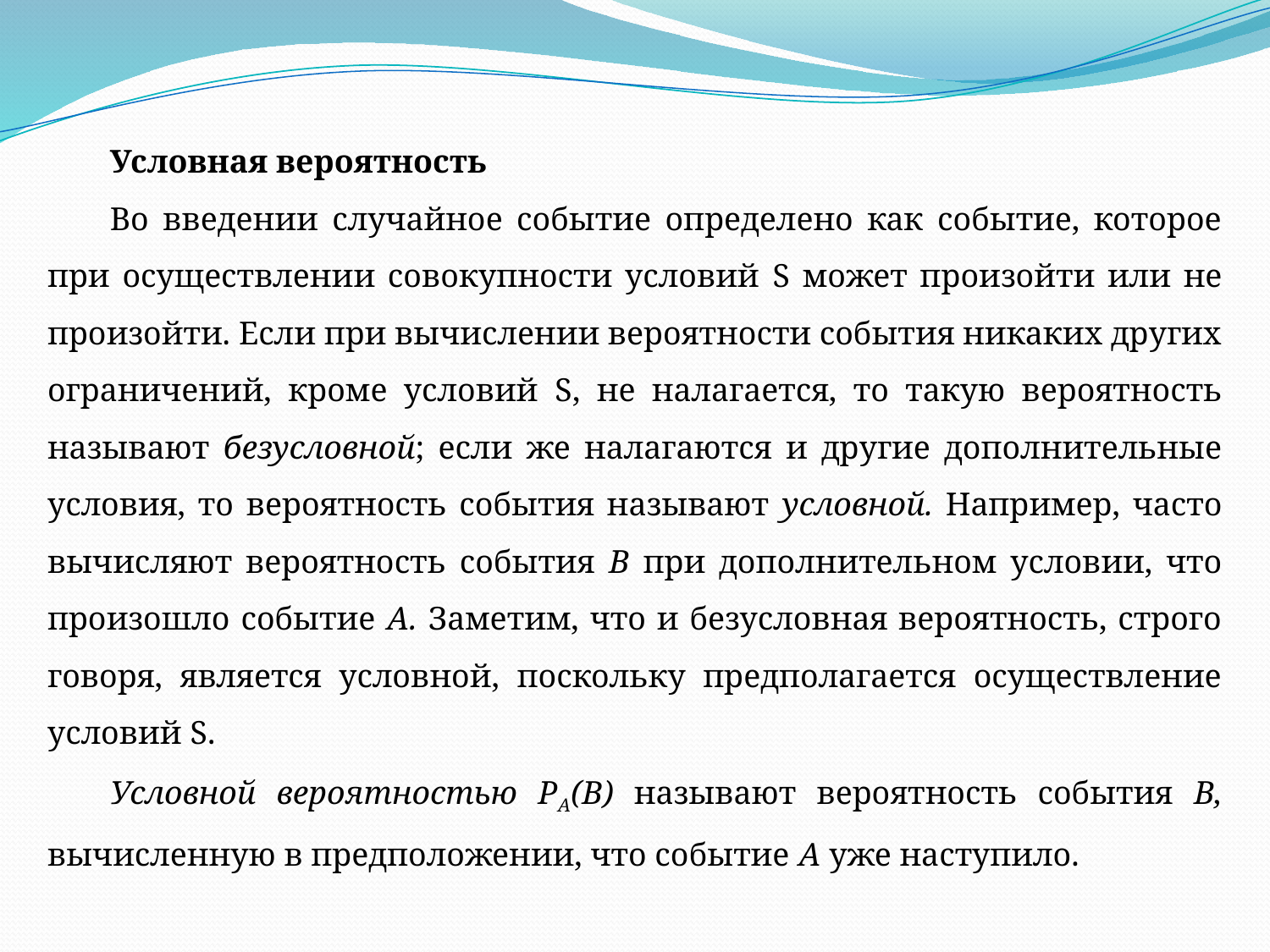

Условная вероятность
Во введении случайное событие определено как событие, которое при осуществлении совокупности условий S может произойти или не произойти. Если при вычислении вероятности события никаких других ограничений, кроме условий S, не налагается, то такую вероятность называют безусловной; если же налагаются и другие дополнительные условия, то вероятность события называют условной. Например, часто вычисляют вероятность события В при дополнительном условии, что произошло событие А. Заметим, что и безусловная вероятность, строго говоря, является условной, поскольку предполагается осуществление условий S.
Условной вероятностью РА(В) называют вероятность события В, вычисленную в предположении, что событие А уже наступило.